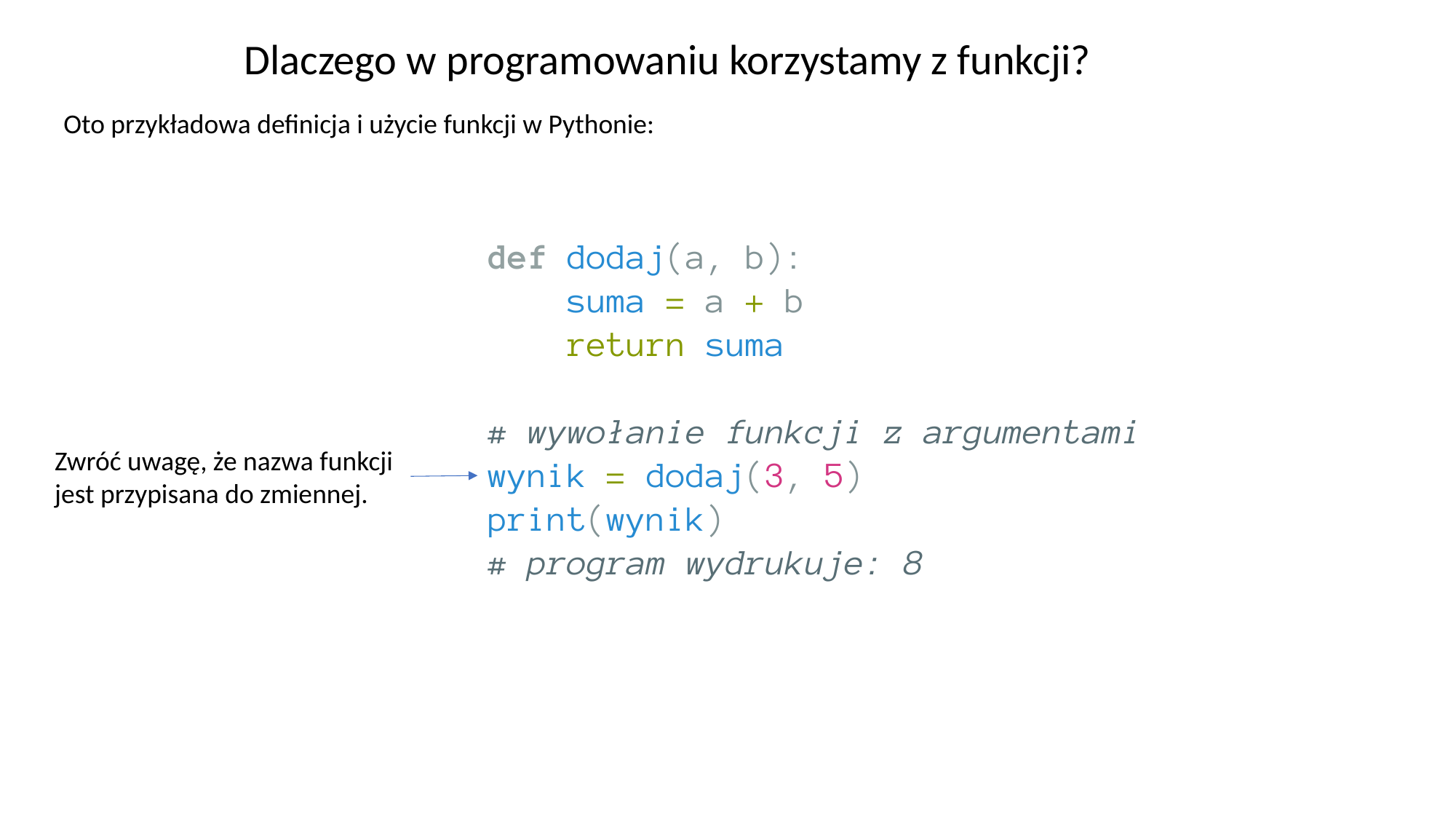

# Dlaczego w programowaniu korzystamy z funkcji?
Oto przykładowa definicja i użycie funkcji w Pythonie:
def dodaj(a, b):
    suma = a + b
    return suma
# wywołanie funkcji z argumentami
wynik = dodaj(3, 5)
print(wynik)
# program wydrukuje: 8
Zwróć uwagę, że nazwa funkcji
jest przypisana do zmiennej.